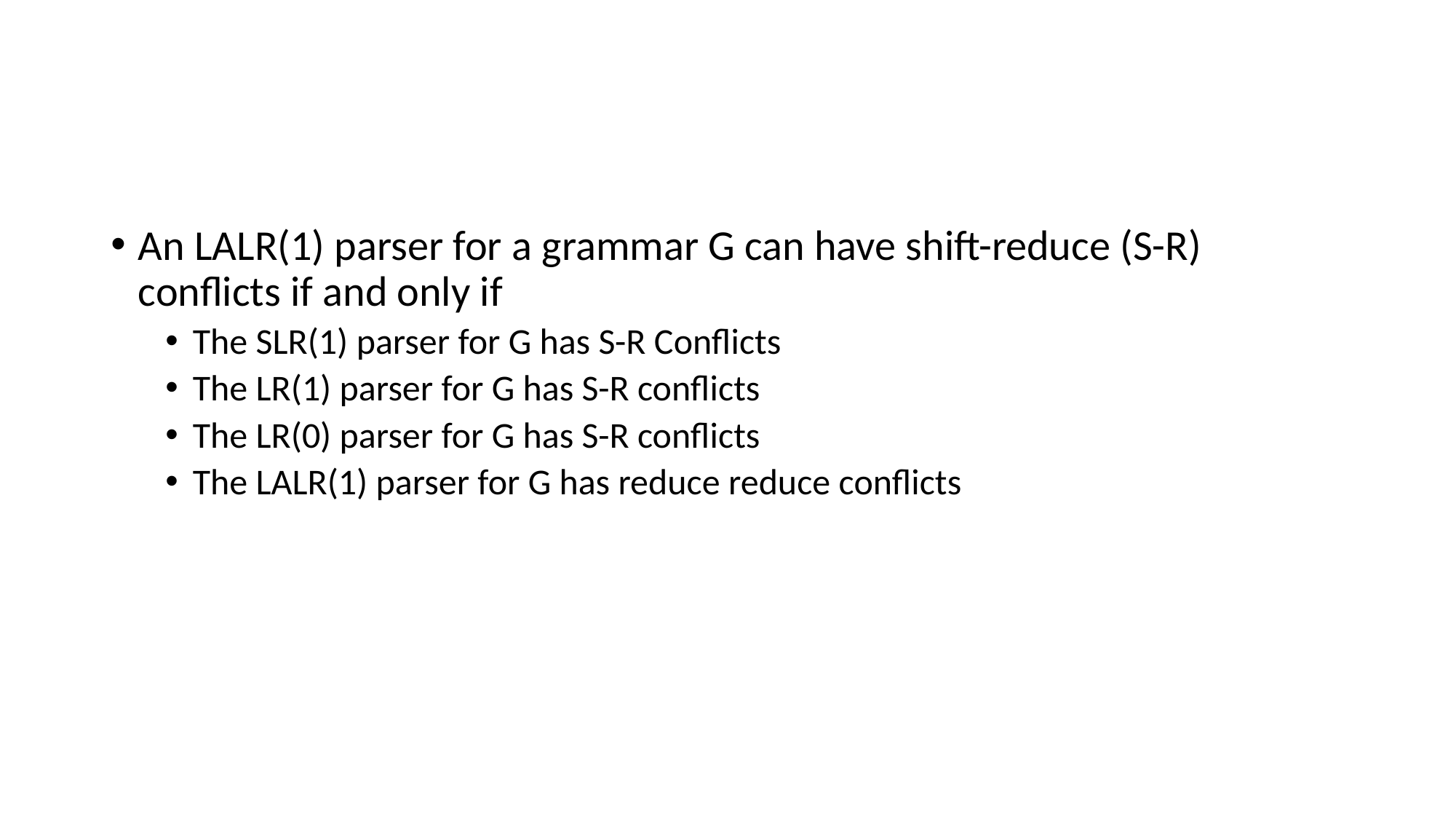

#
An LALR(1) parser for a grammar G can have shift-reduce (S-R) conflicts if and only if
The SLR(1) parser for G has S-R Conflicts
The LR(1) parser for G has S-R conflicts
The LR(0) parser for G has S-R conflicts
The LALR(1) parser for G has reduce reduce conflicts